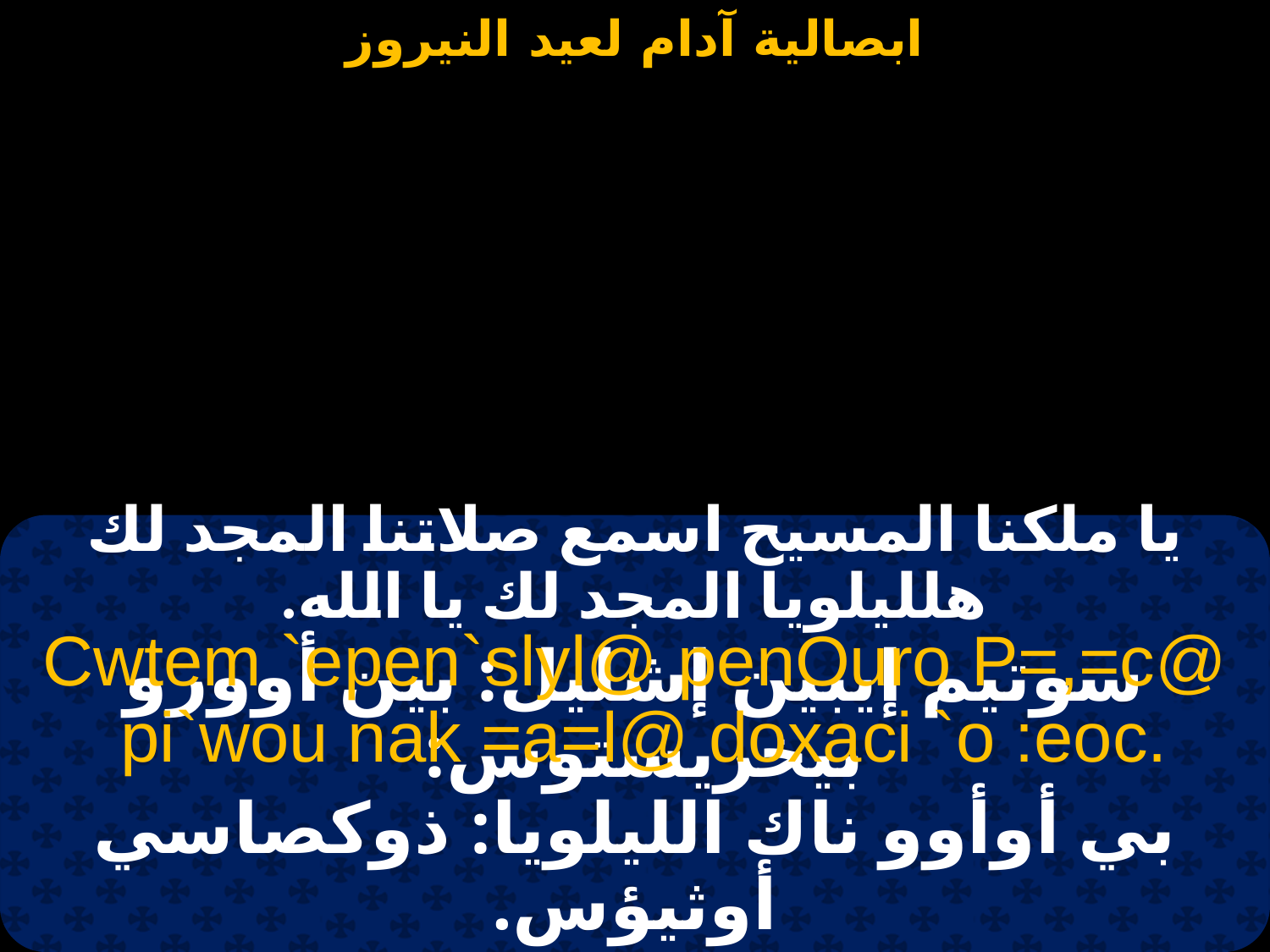

#
يا ملكنا المسيح اسمع صلاتنا المجد لك هلليلويا المجد لك يا الله.
Cwtem `epen`slyl@ penOuro P=,=c@
 pi`wou nak =a=l@ doxaci `o :eoc.
سوتيم إيبين إشليل: بين أوورو بيخريستوس:
بي أوأوو ناك الليلويا: ذوكصاسي أوثيؤس.